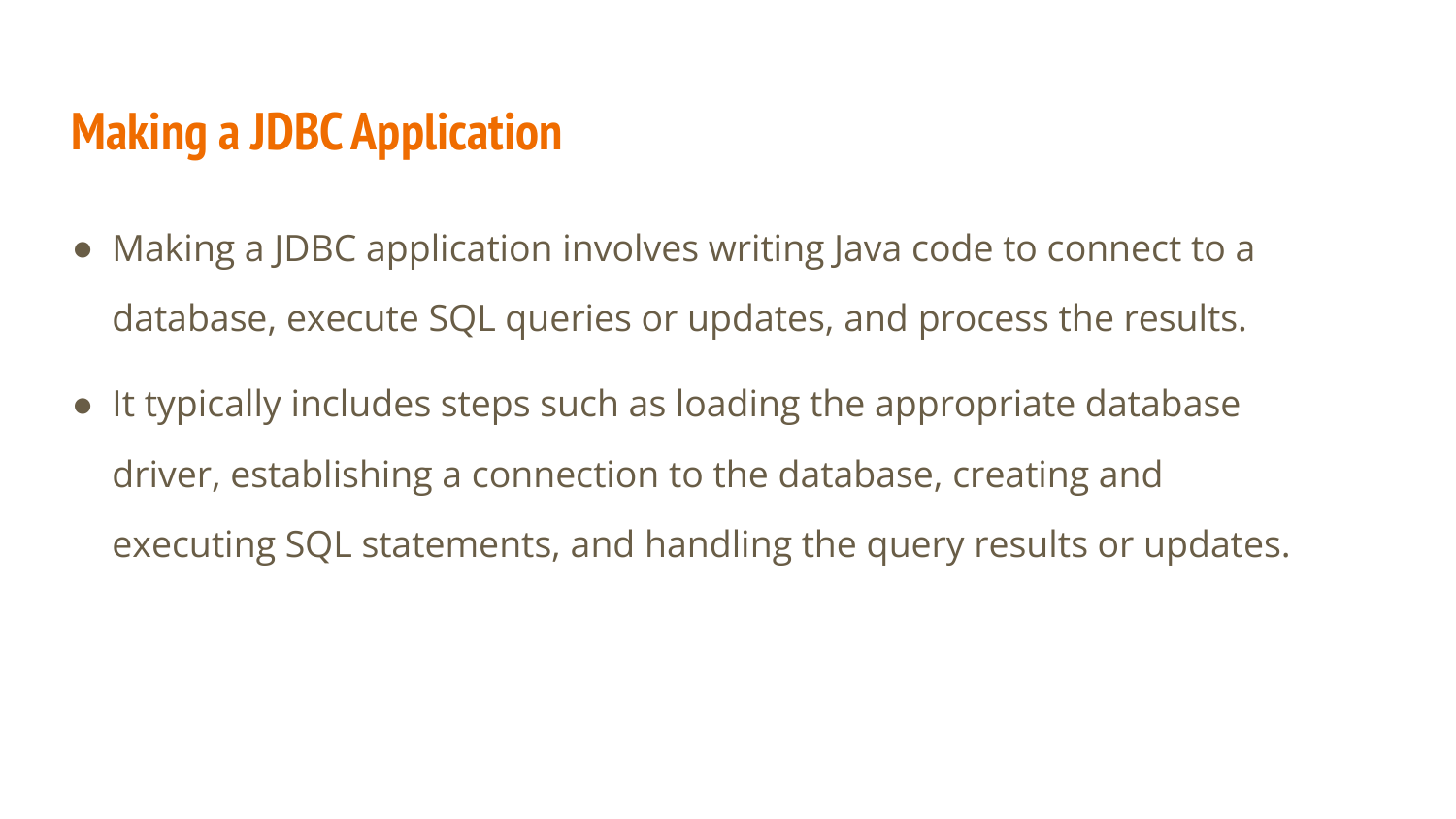

# Making a JDBC Application
Making a JDBC application involves writing Java code to connect to a database, execute SQL queries or updates, and process the results.
It typically includes steps such as loading the appropriate database driver, establishing a connection to the database, creating and executing SQL statements, and handling the query results or updates.